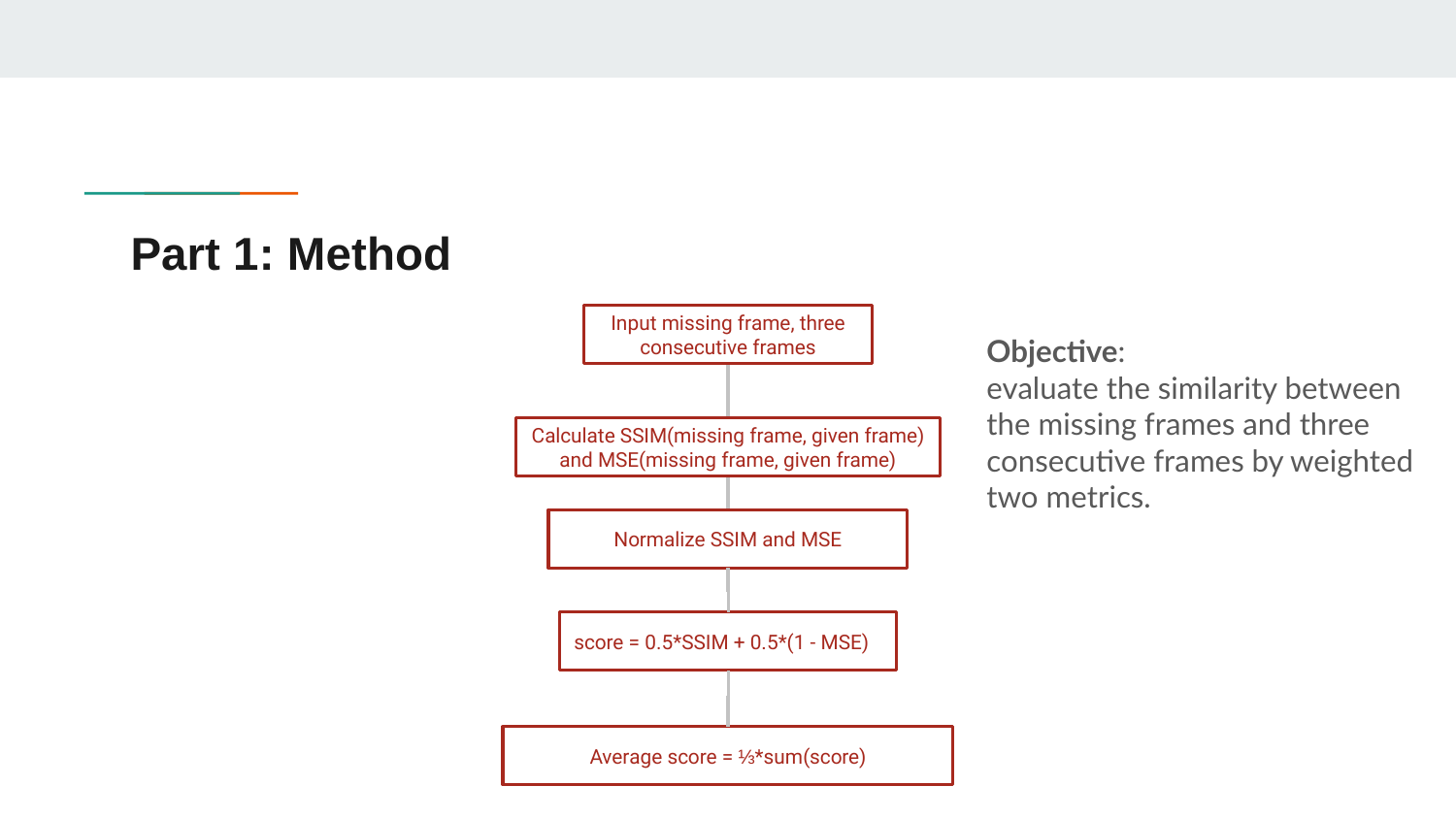

# Part 1: Method
Input missing frame, three consecutive frames
Objective:
evaluate the similarity between the missing frames and three consecutive frames by weighted two metrics.

Calculate SSIM(missing frame, given frame) and MSE(missing frame, given frame)
Normalize SSIM and MSE
score = 0.5*SSIM + 0.5*(1 - MSE)
Average score = ⅓*sum(score)